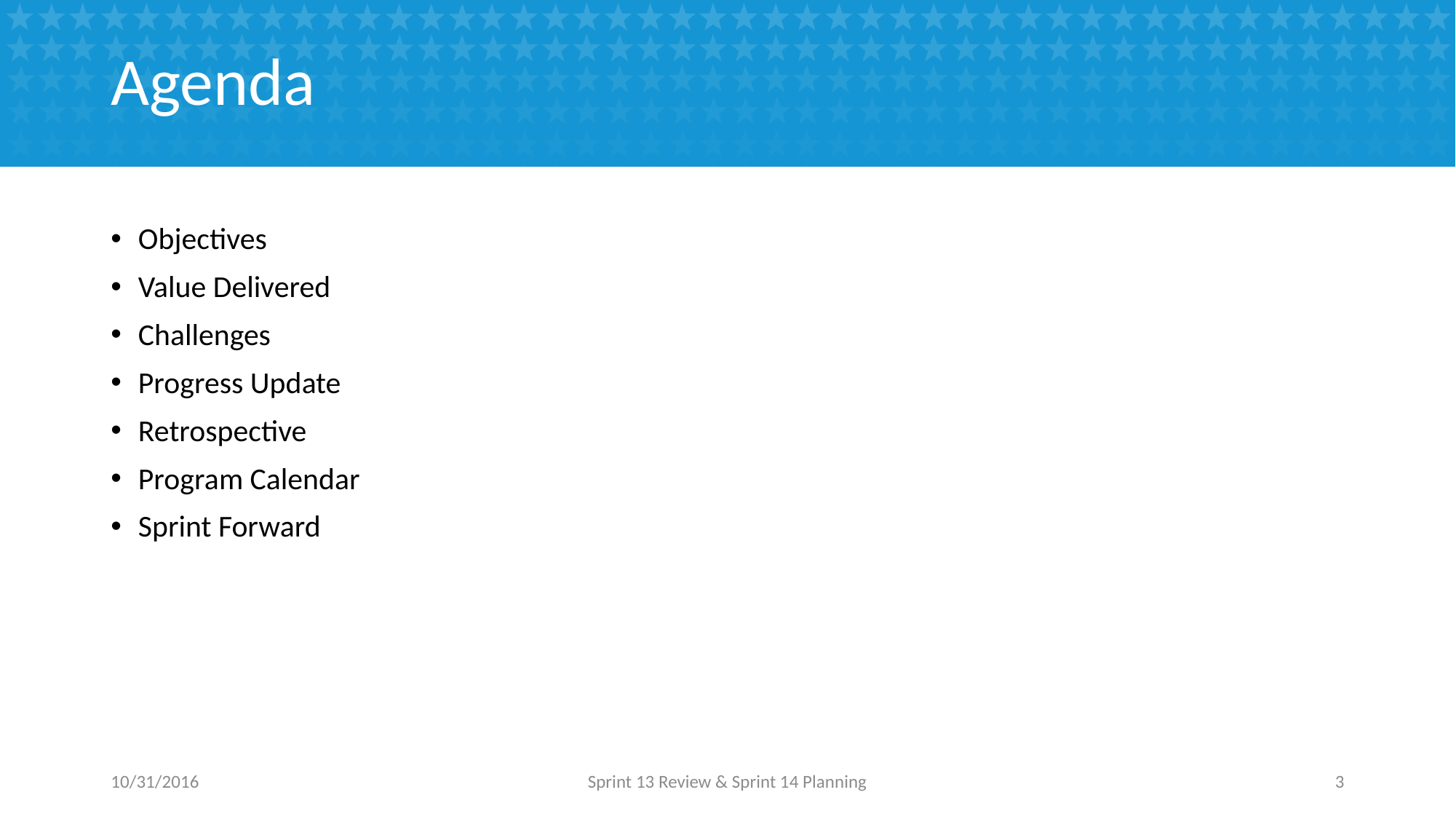

# Agenda
Objectives
Value Delivered
Challenges
Progress Update
Retrospective
Program Calendar
Sprint Forward

10/31/2016
Sprint 13 Review & Sprint 14 Planning
3